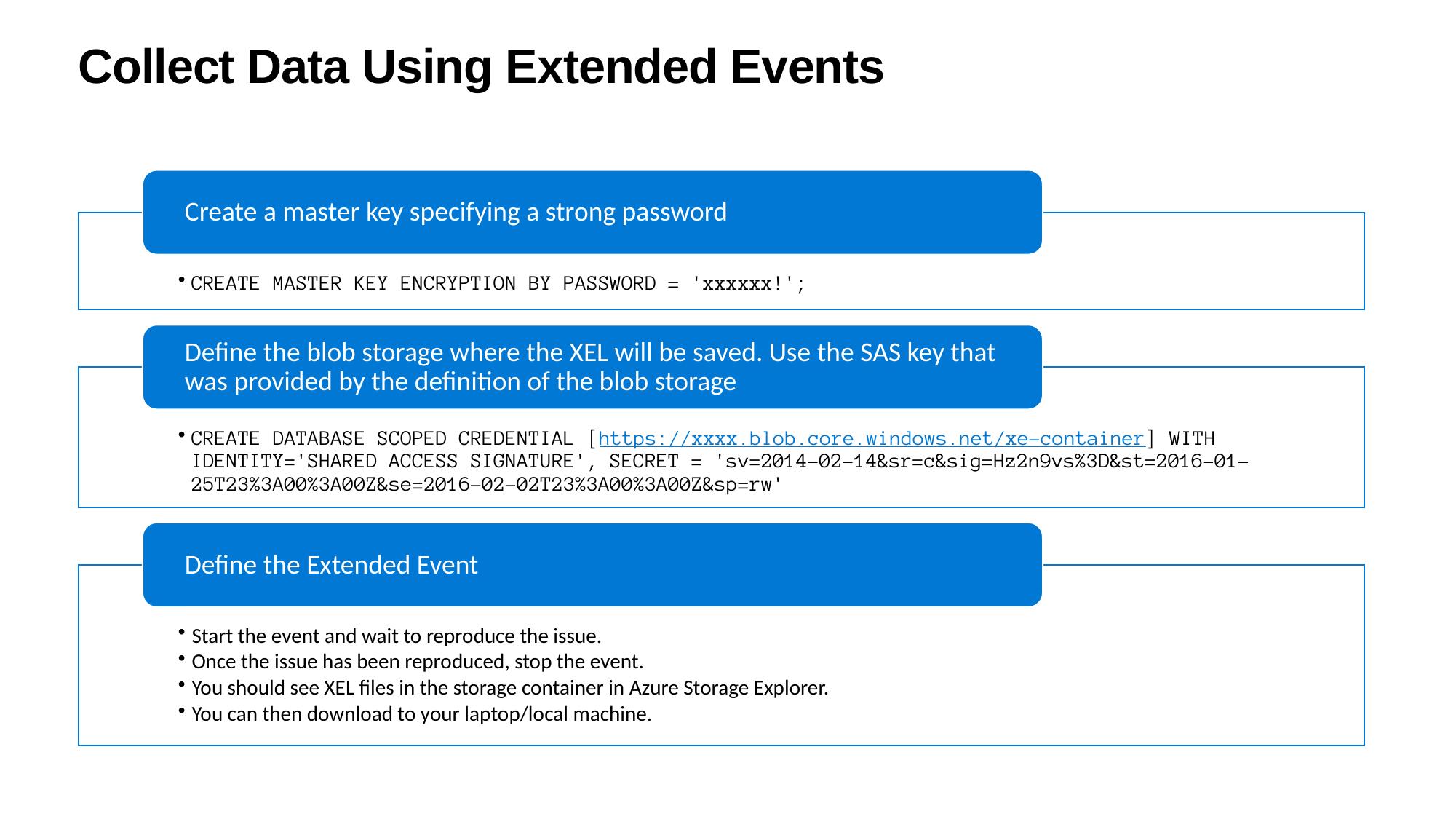

# Collect Data Using Extended Events
CREATE MASTER KEY ENCRYPTION BY PASSWORD = 'xxxxxx!';
Create a master key specifying a strong password
CREATE DATABASE SCOPED CREDENTIAL [https://xxxx.blob.core.windows.net/xe-container] WITH IDENTITY='SHARED ACCESS SIGNATURE', SECRET = 'sv=2014-02-14&sr=c&sig=Hz2n9vs%3D&st=2016-01-25T23%3A00%3A00Z&se=2016-02-02T23%3A00%3A00Z&sp=rw'
Define the blob storage where the XEL will be saved. Use the SAS key that was provided by the definition of the blob storage
Start the event and wait to reproduce the issue.
Once the issue has been reproduced, stop the event.
You should see XEL files in the storage container in Azure Storage Explorer.
You can then download to your laptop/local machine.
Define the Extended Event